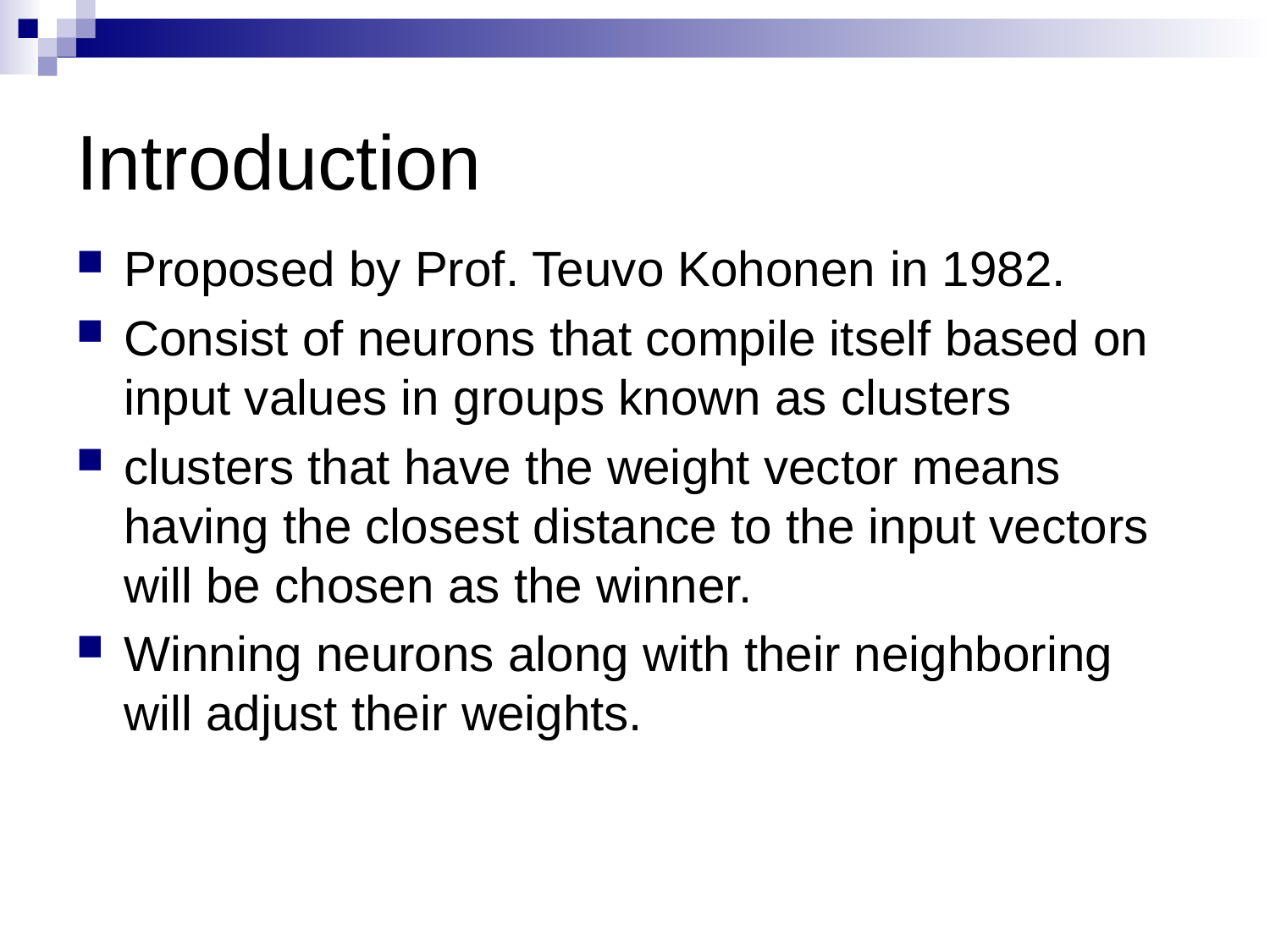

# Introduction
Proposed by Prof. Teuvo Kohonen in 1982.
Consist of neurons that compile itself based on input values in groups known as clusters
clusters that have the weight vector means having the closest distance to the input vectors  will be chosen as the winner.
Winning neurons along with their neighboring will adjust their weights.